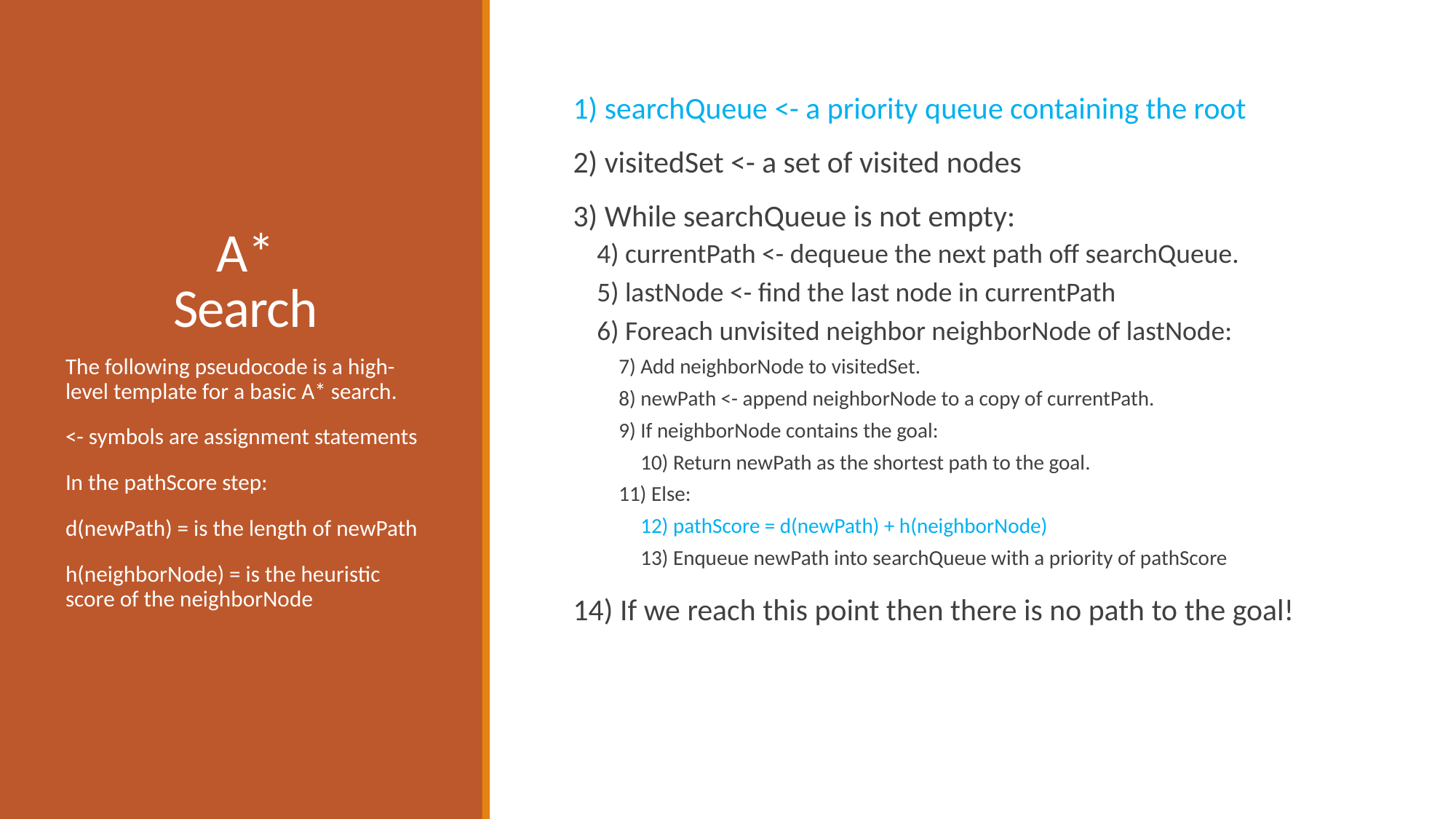

# A* Search
1) searchQueue <- a priority queue containing the root
2) visitedSet <- a set of visited nodes
3) While searchQueue is not empty:
4) currentPath <- dequeue the next path off searchQueue.
5) lastNode <- find the last node in currentPath
6) Foreach unvisited neighbor neighborNode of lastNode:
7) Add neighborNode to visitedSet.
8) newPath <- append neighborNode to a copy of currentPath.
9) If neighborNode contains the goal:
10) Return newPath as the shortest path to the goal.
11) Else:
12) pathScore = d(newPath) + h(neighborNode)
13) Enqueue newPath into searchQueue with a priority of pathScore
14) If we reach this point then there is no path to the goal!

The following pseudocode is a high-level template for a basic A* search.
<- symbols are assignment statements
In the pathScore step:
d(newPath) = is the length of newPath
h(neighborNode) = is the heuristic score of the neighborNode